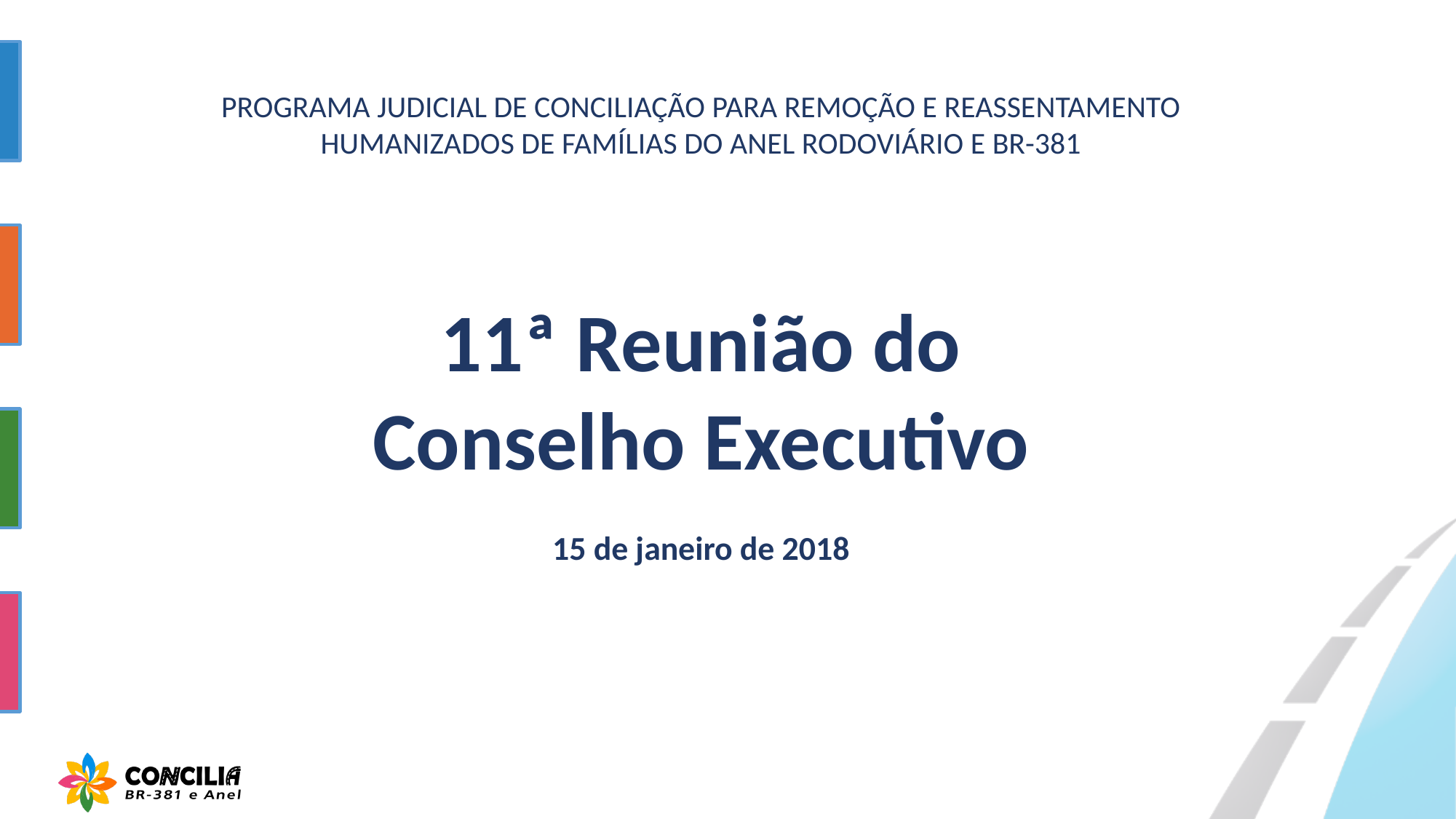

PROGRAMA JUDICIAL DE CONCILIAÇÃO PARA REMOÇÃO E REASSENTAMENTO
HUMANIZADOS DE FAMÍLIAS DO ANEL RODOVIÁRIO E BR-381
11ª Reunião do Conselho Executivo

15 de janeiro de 2018